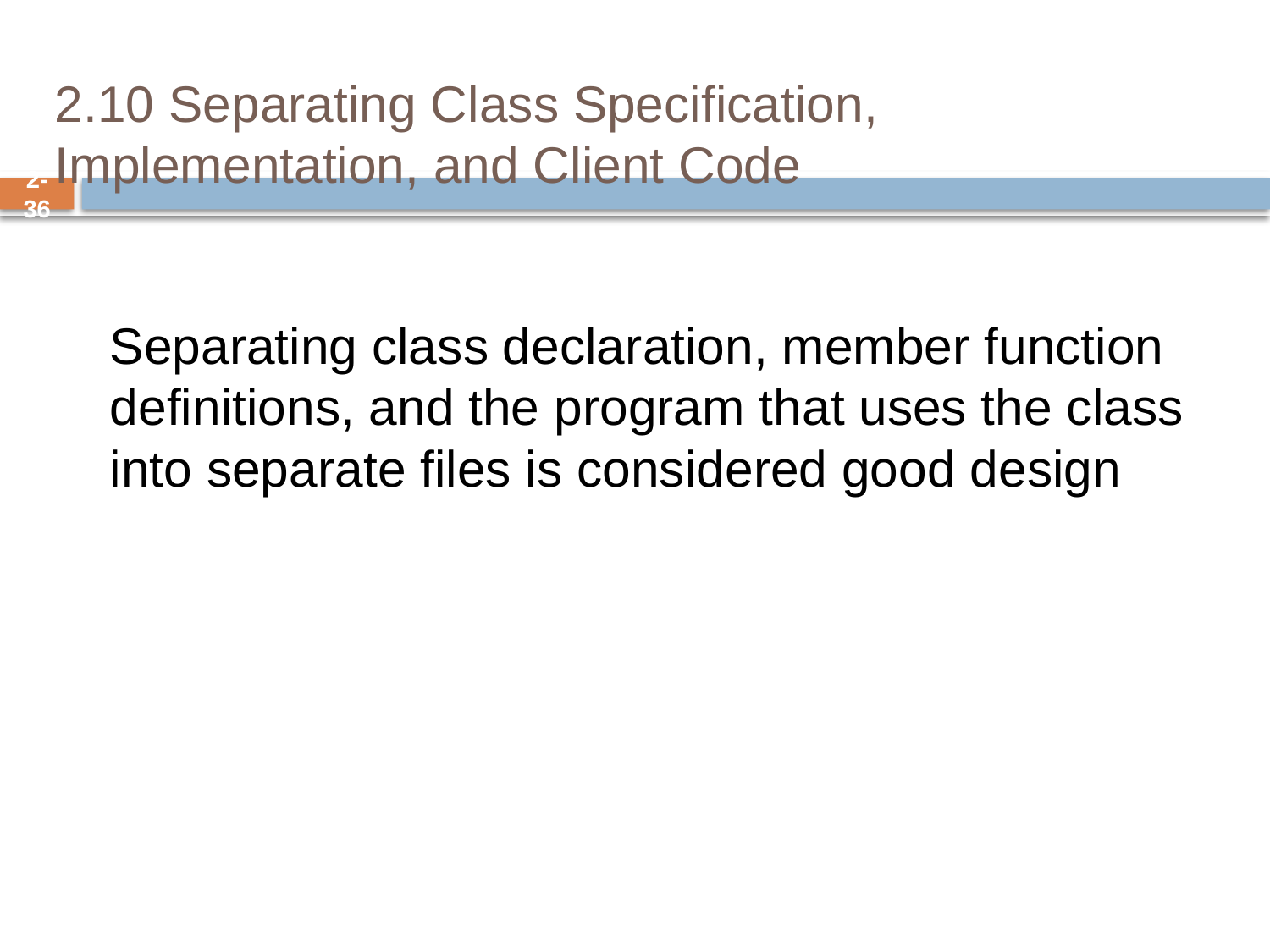

# 2.10 Separating Class Specification, Implementation, and Client Code
	Separating class declaration, member function definitions, and the program that uses the class into separate files is considered good design

2-36